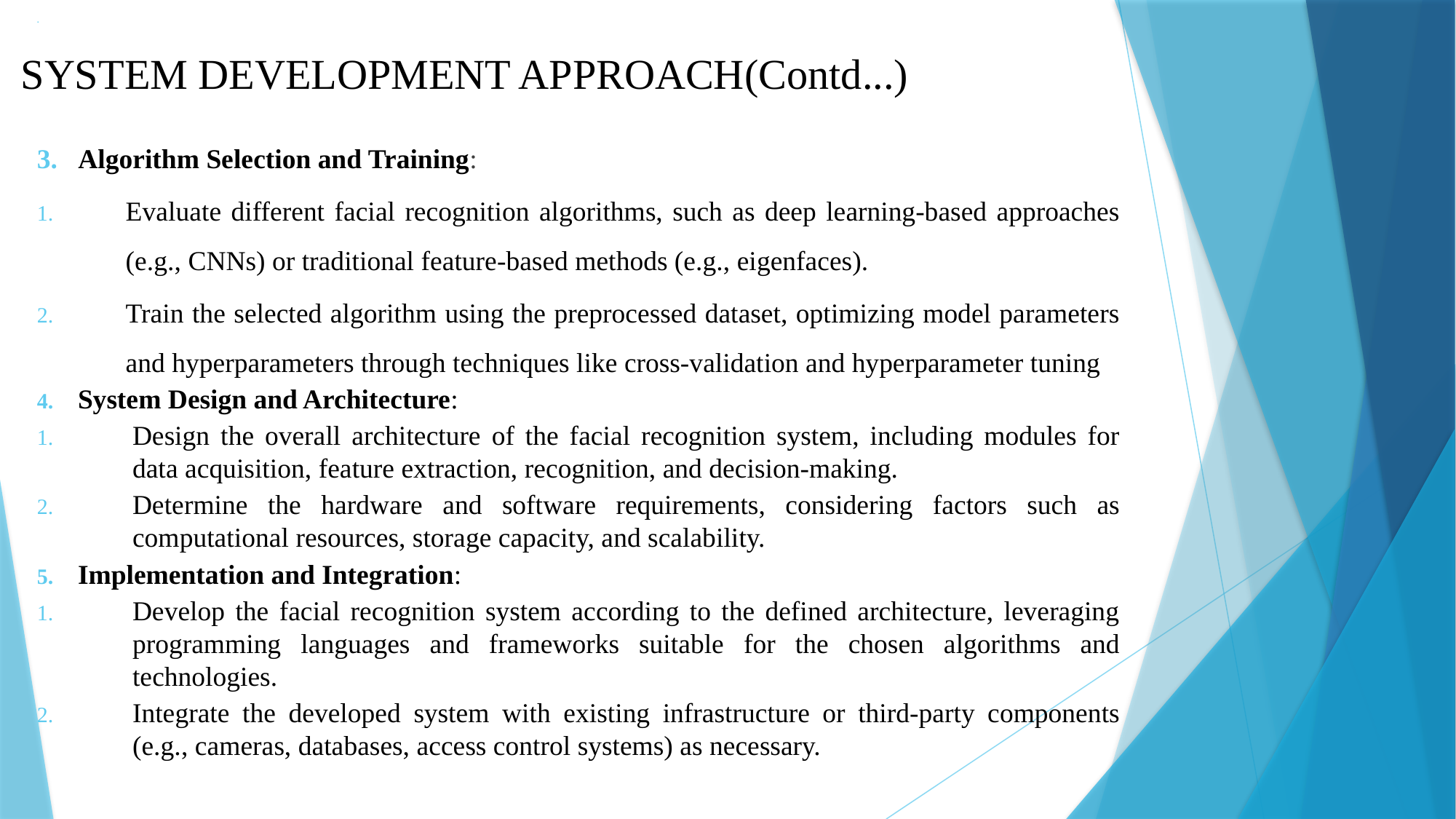

# .
SYSTEM DEVELOPMENT APPROACH(Contd...)

3.   Algorithm Selection and Training:
Evaluate different facial recognition algorithms, such as deep learning-based approaches (e.g., CNNs) or traditional feature-based methods (e.g., eigenfaces).
Train the selected algorithm using the preprocessed dataset, optimizing model parameters and hyperparameters through techniques like cross-validation and hyperparameter tuning
System Design and Architecture:
Design the overall architecture of the facial recognition system, including modules for data acquisition, feature extraction, recognition, and decision-making.
Determine the hardware and software requirements, considering factors such as computational resources, storage capacity, and scalability.
Implementation and Integration:
Develop the facial recognition system according to the defined architecture, leveraging programming languages and frameworks suitable for the chosen algorithms and technologies.
Integrate the developed system with existing infrastructure or third-party components (e.g., cameras, databases, access control systems) as necessary.